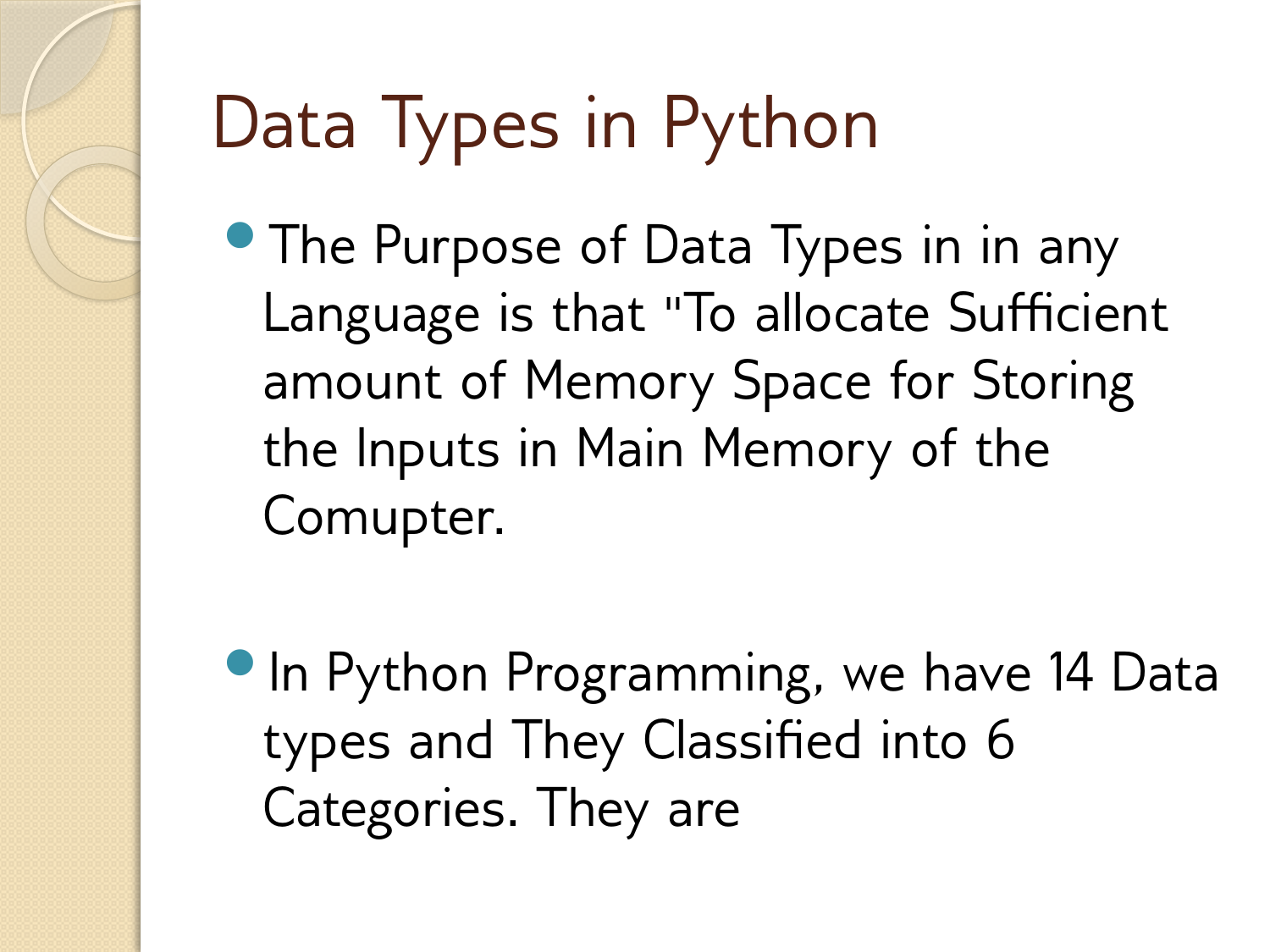

# Data Types in Python
The Purpose of Data Types in in any Language is that "To allocate Sufficient amount of Memory Space for Storing the Inputs in Main Memory of the Comupter.

In Python Programming, we have 14 Data types and They Classified into 6 Categories. They are